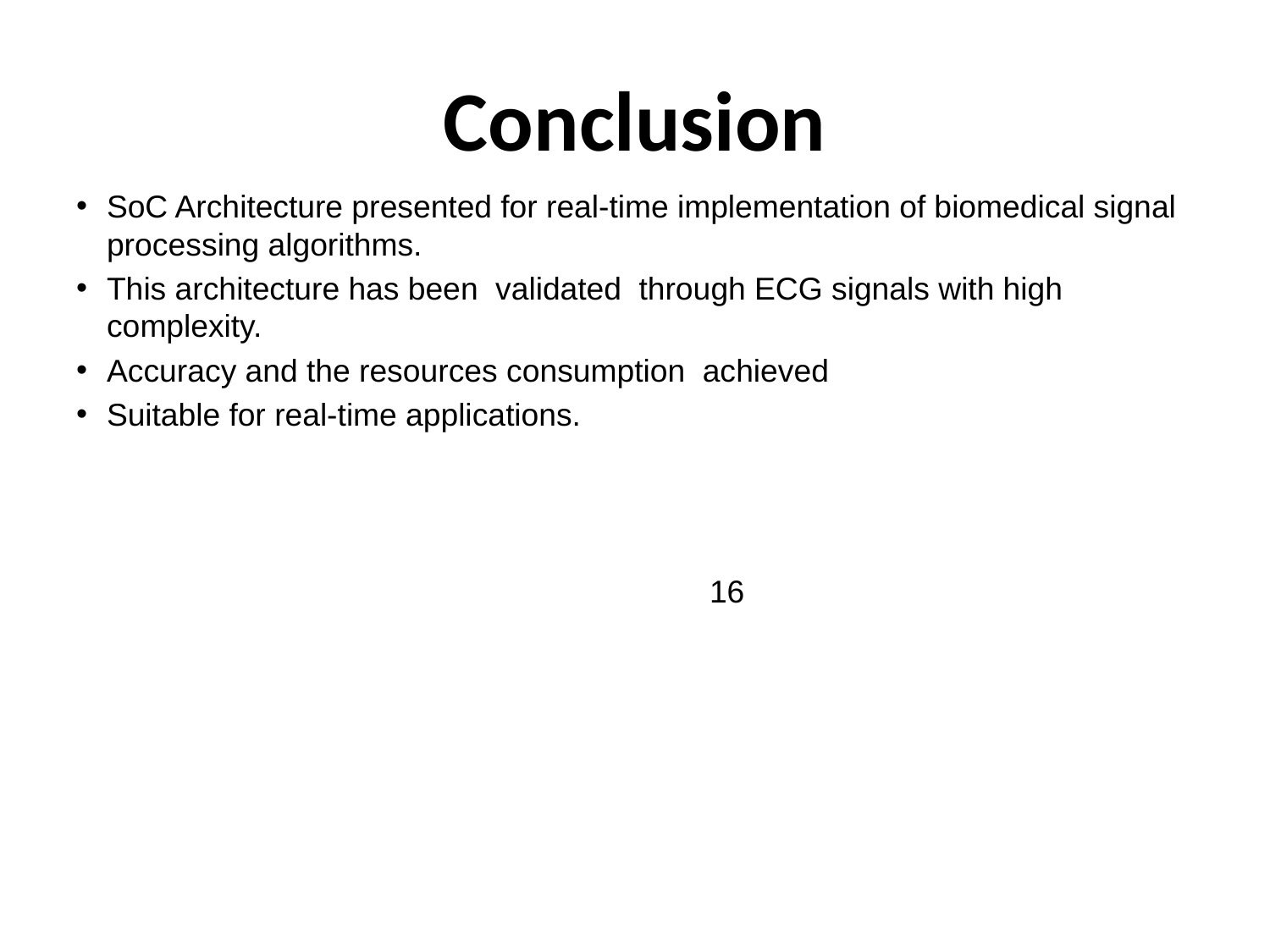

# Conclusion
SoC Architecture presented for real-time implementation of biomedical signal processing algorithms.
This architecture has been  validated  through ECG signals with high complexity.
Accuracy and the resources consumption  achieved
Suitable for real-time applications.

                                                                         16